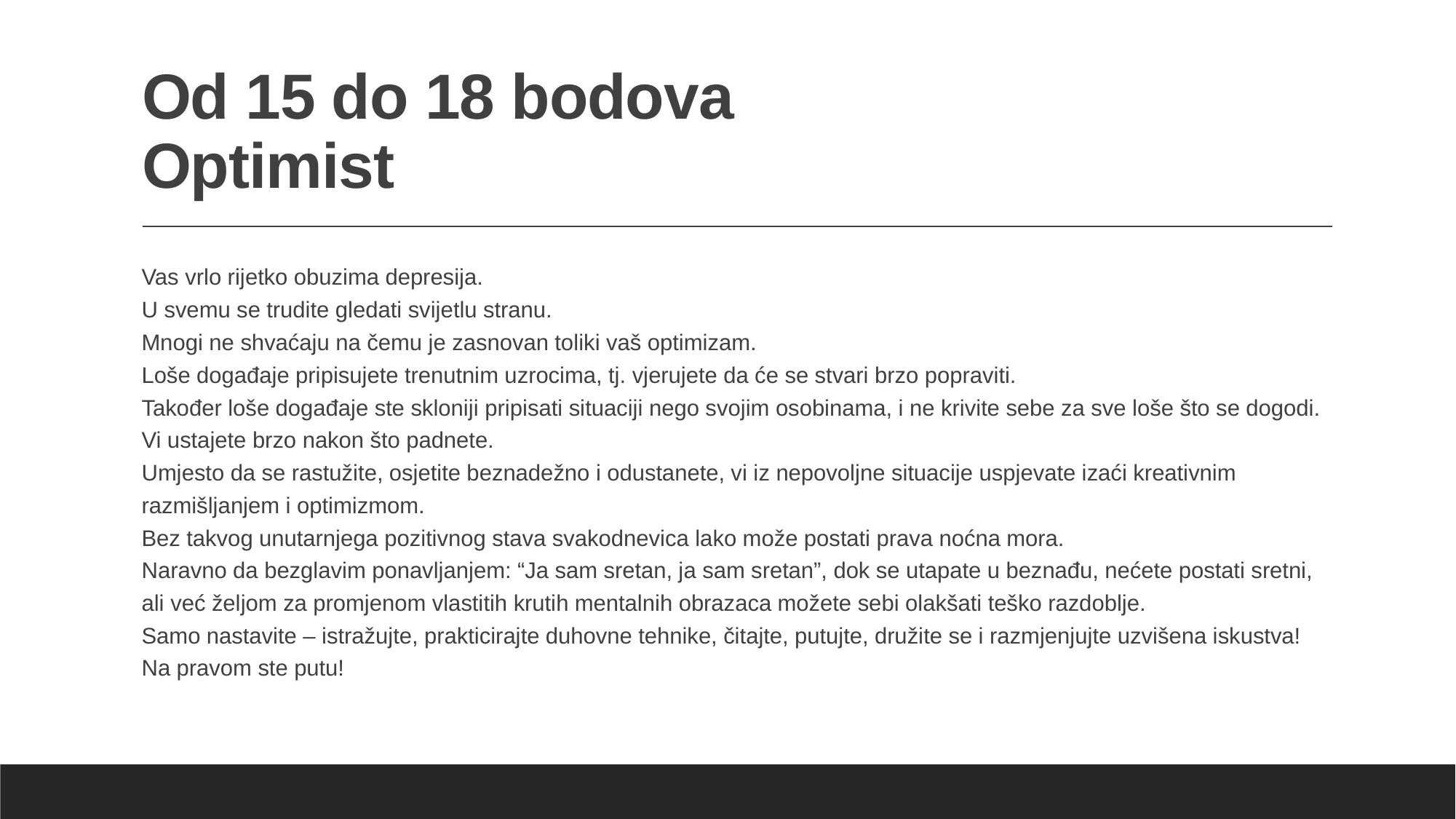

# Od 15 do 18 bodova Optimist
Vas vrlo rijetko obuzima depresija.
U svemu se trudite gledati svijetlu stranu.
Mnogi ne shvaćaju na čemu je zasnovan toliki vaš optimizam.
Loše događaje pripisujete trenutnim uzrocima, tj. vjerujete da će se stvari brzo popraviti.
Također loše događaje ste skloniji pripisati situaciji nego svojim osobinama, i ne krivite sebe za sve loše što se dogodi.
Vi ustajete brzo nakon što padnete.
Umjesto da se rastužite, osjetite beznadežno i odustanete, vi iz nepovoljne situacije uspjevate izaći kreativnim razmišljanjem i optimizmom.
Bez takvog unutarnjega pozitivnog stava svakodnevica lako može postati prava noćna mora.
Naravno da bezglavim ponavljanjem: “Ja sam sretan, ja sam sretan”, dok se utapate u beznađu, nećete postati sretni, ali već željom za promjenom vlastitih krutih mentalnih obrazaca možete sebi olakšati teško razdoblje.
Samo nastavite – istražujte, prakticirajte duhovne tehnike, čitajte, putujte, družite se i razmjenjujte uzvišena iskustva!
Na pravom ste putu!